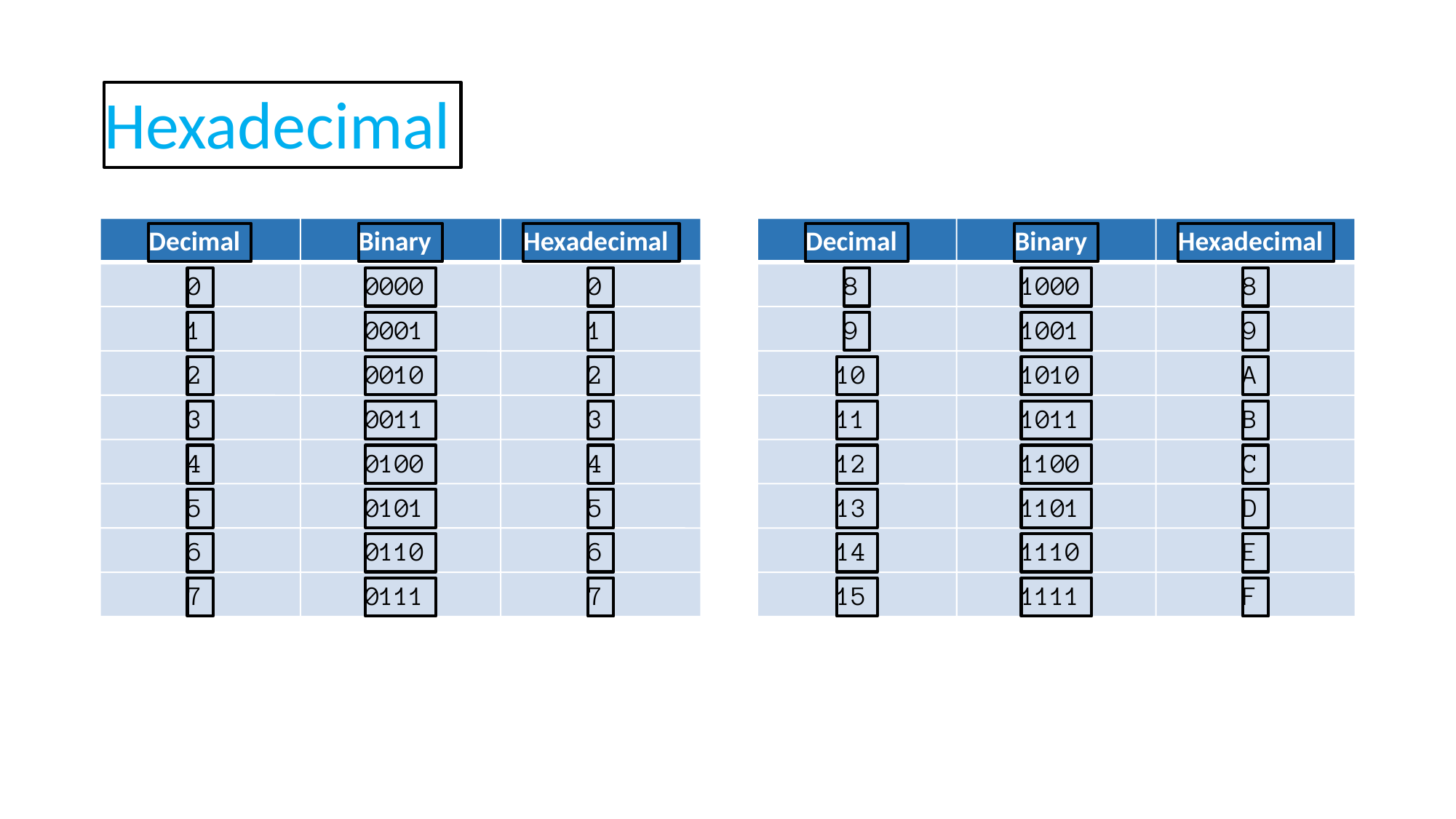

Hexadecimal

Decimal
Binary
Hexadecimal
Decimal
Binary
Hexadecimal

0
0000
0
8
1000
8

1
0001
1
9
1001
9

2
0010
2
10
1010
A

3
0011
3
11
1011
B

4
0100
4
12
1100
C

5
0101
5
13
1101
D

6
0110
6
14
1110
E

7
0111
7
15
1111
F